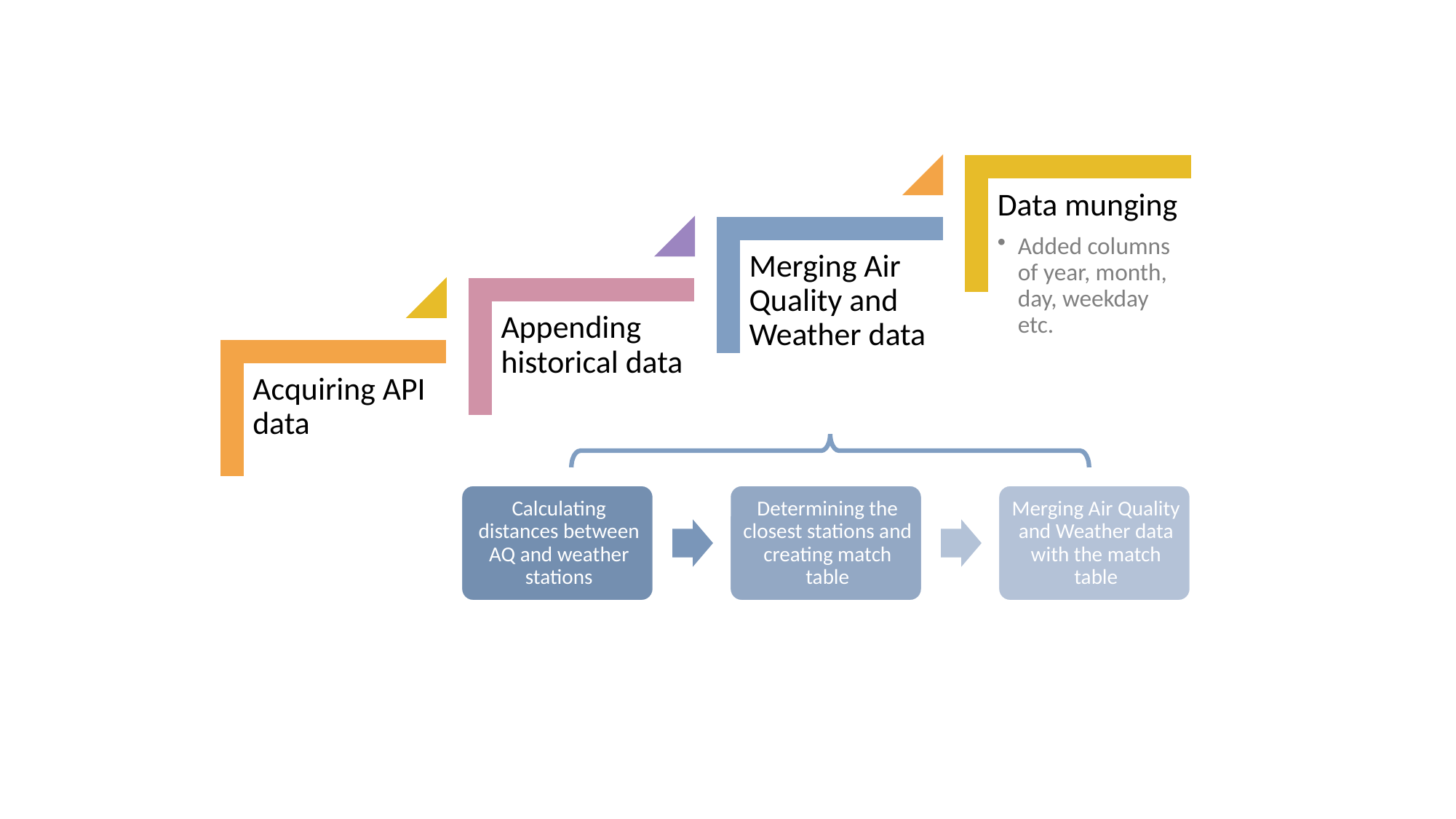

Acquiring API data
Appending historical data
Merging Air Quality and Weather data
Data munging
Added columns of year, month, day, weekday etc.

Calculating distances between AQ and weather stations

Determining the closest stations and creating match table

Merging Air Quality and Weather data with the match table